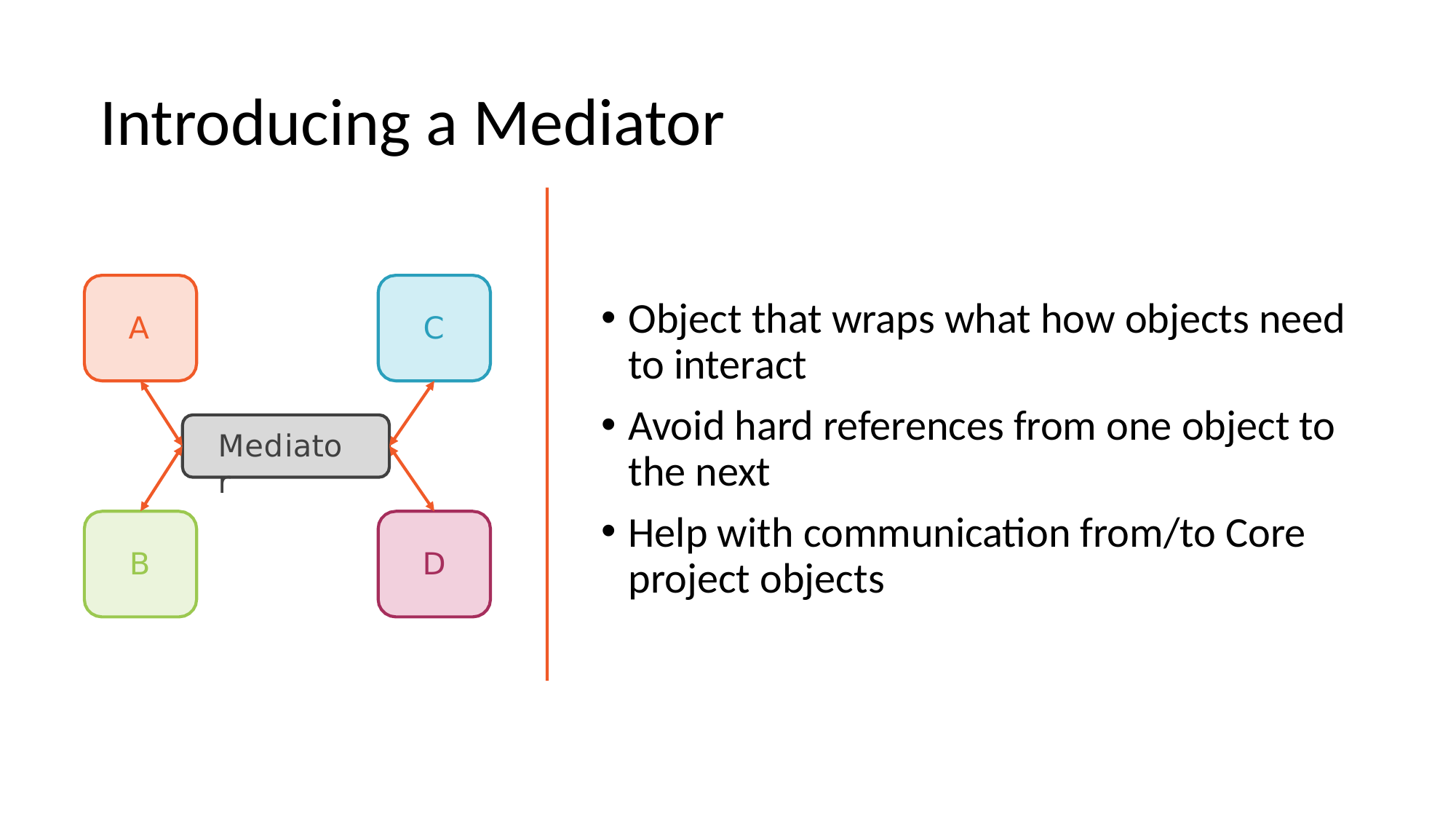

# Introducing a Mediator

Object that wraps what how objects need  to interact
Avoid hard references from one object to  the next
Help with communication from/to Core  project objects

A
C

Mediator

B
D